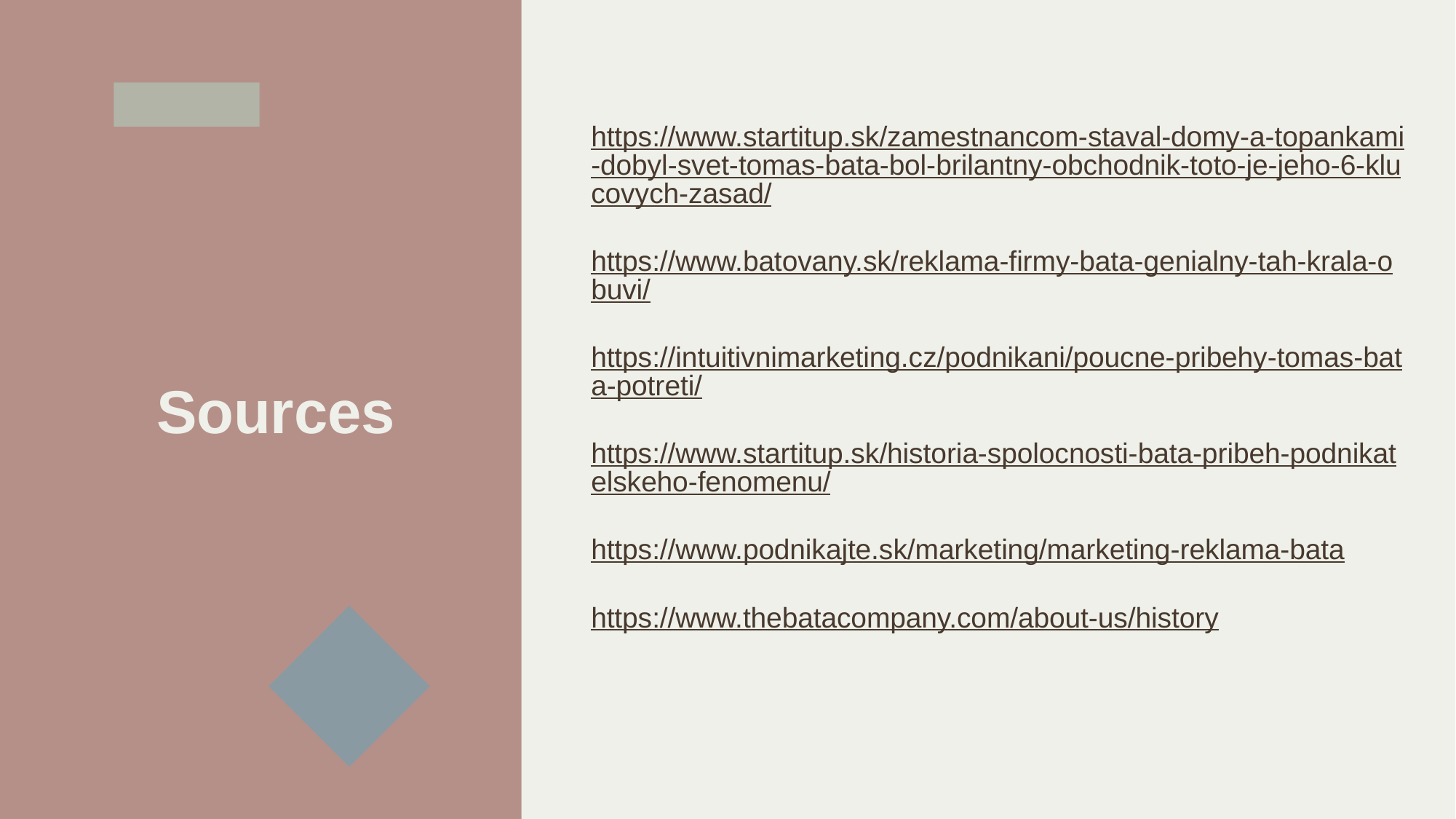

https://www.startitup.sk/zamestnancom-staval-domy-a-topankami-dobyl-svet-tomas-bata-bol-brilantny-obchodnik-toto-je-jeho-6-klucovych-zasad/

https://www.batovany.sk/reklama-firmy-bata-genialny-tah-krala-obuvi/

https://intuitivnimarketing.cz/podnikani/poucne-pribehy-tomas-bata-potreti/

https://www.startitup.sk/historia-spolocnosti-bata-pribeh-podnikatelskeho-fenomenu/

https://www.podnikajte.sk/marketing/marketing-reklama-bata

https://www.thebatacompany.com/about-us/history
Sources